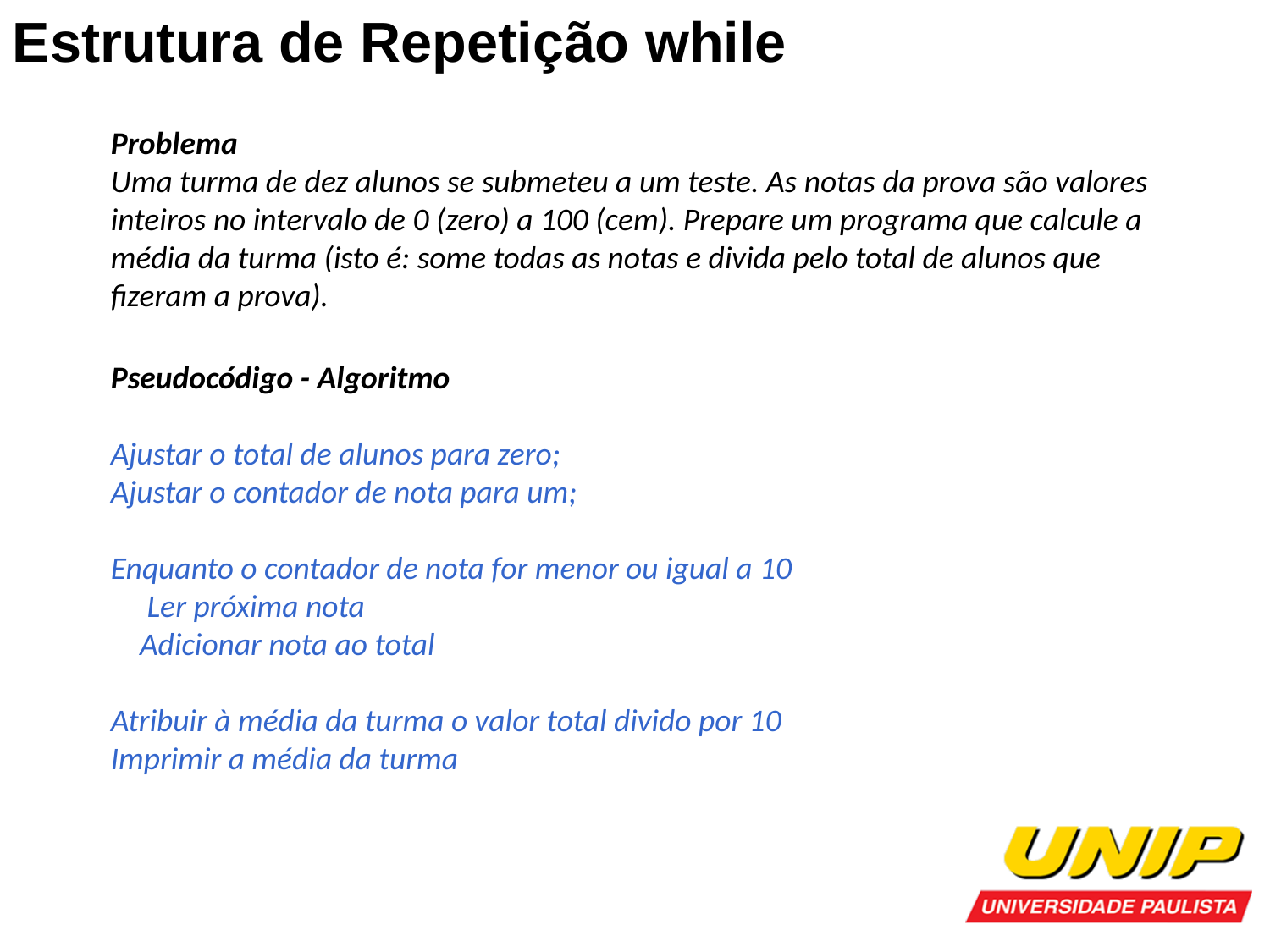

Estrutura de Repetição while
Problema
Uma turma de dez alunos se submeteu a um teste. As notas da prova são valores inteiros no intervalo de 0 (zero) a 100 (cem). Prepare um programa que calcule a média da turma (isto é: some todas as notas e divida pelo total de alunos que fizeram a prova).
Pseudocódigo - Algoritmo

Ajustar o total de alunos para zero;
Ajustar o contador de nota para um;

Enquanto o contador de nota for menor ou igual a 10
     Ler próxima nota
    Adicionar nota ao total

Atribuir à média da turma o valor total divido por 10
Imprimir a média da turma